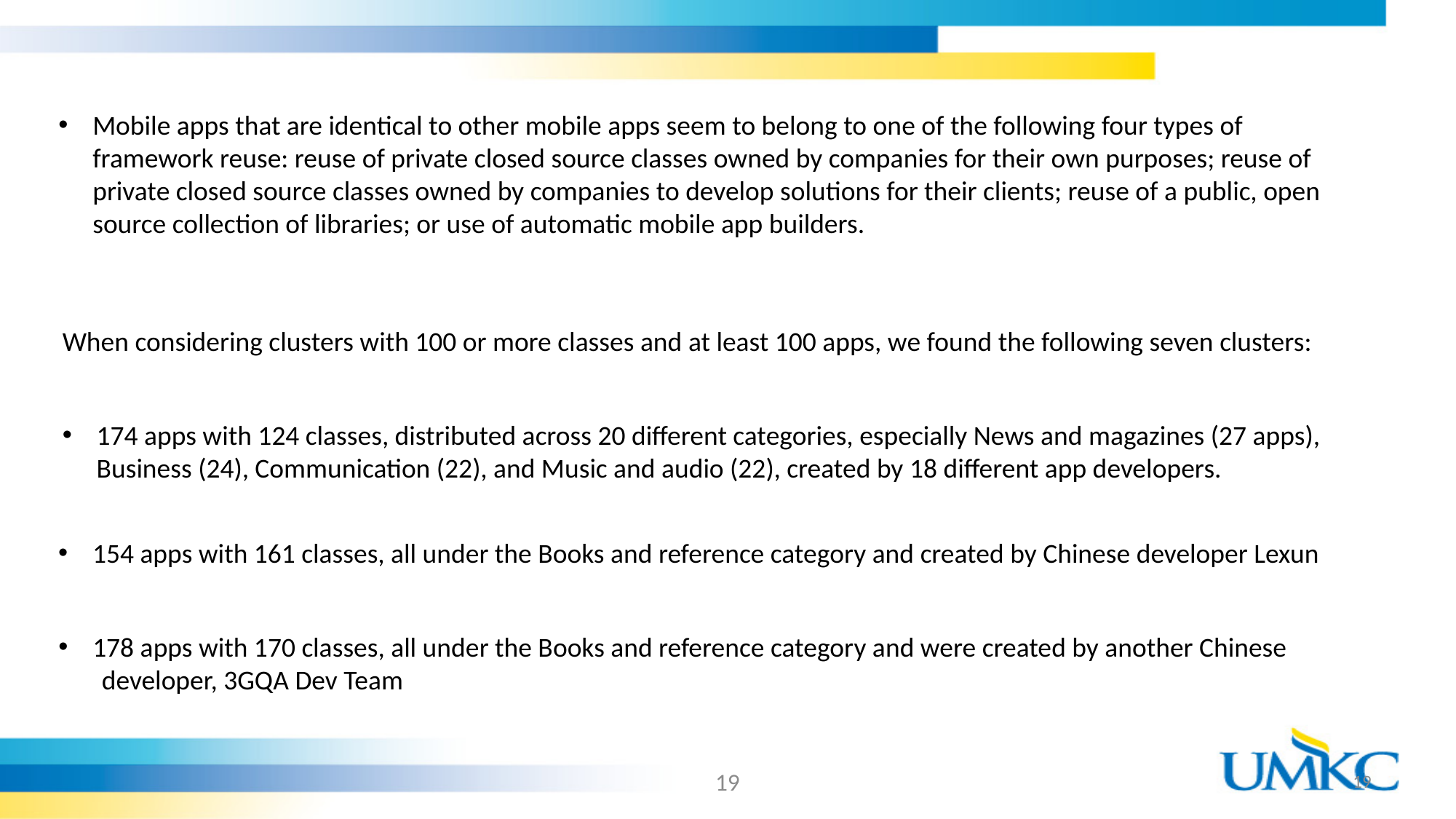

Mobile apps that are identical to other mobile apps seem to belong to one of the following four types of framework reuse: reuse of private closed source classes owned by companies for their own purposes; reuse of private closed source classes owned by companies to develop solutions for their clients; reuse of a public, open source collection of libraries; or use of automatic mobile app builders.
When considering clusters with 100 or more classes and at least 100 apps, we found the following seven clusters:
174 apps with 124 classes, distributed across 20 different categories, especially News and magazines (27 apps), Business (24), Communication (22), and Music and audio (22), created by 18 different app developers.
154 apps with 161 classes, all under the Books and reference category and created by Chinese developer Lexun
178 apps with 170 classes, all under the Books and reference category and were created by another Chinese
       developer, 3GQA Dev Team
19
19